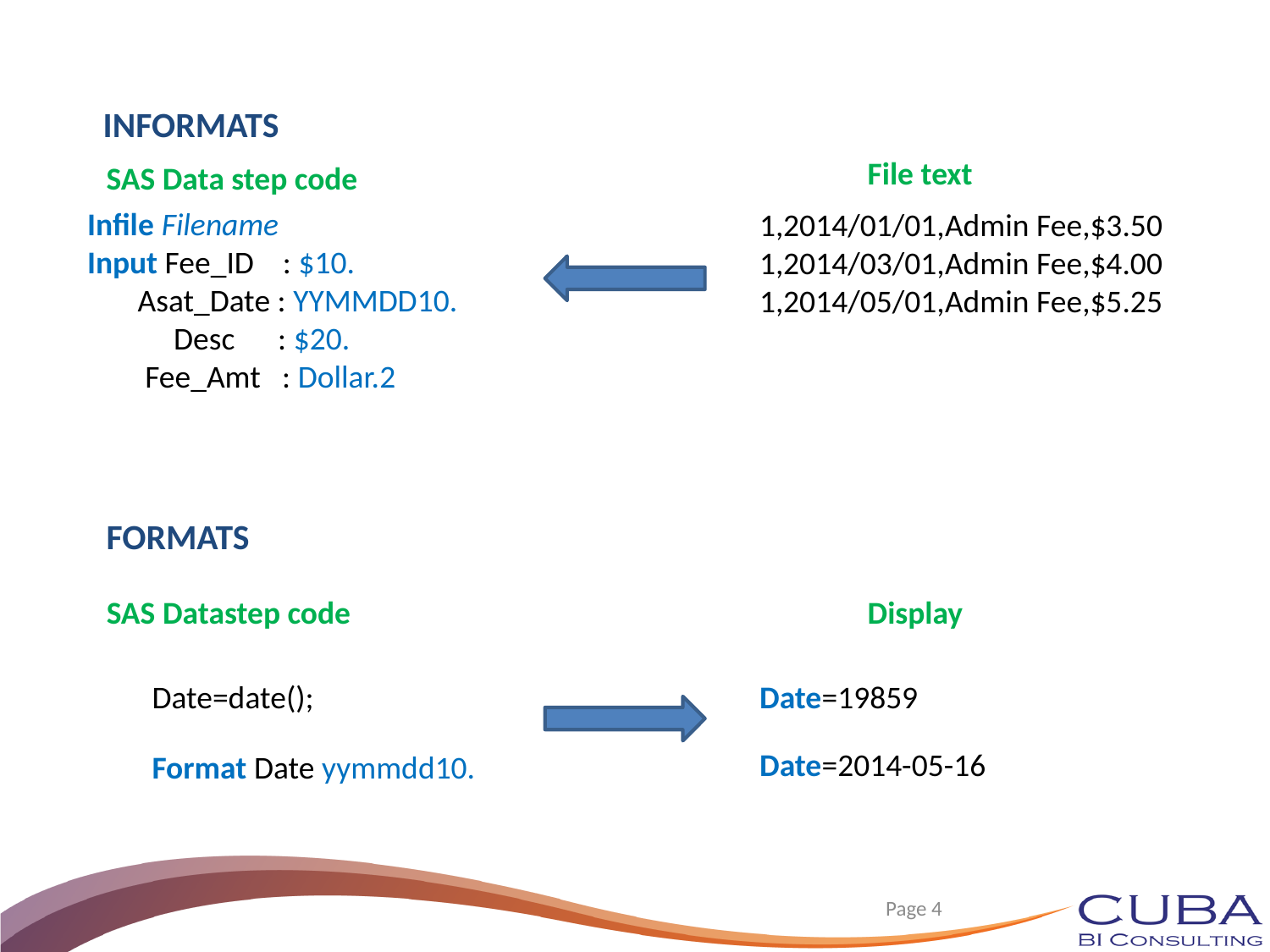

inFormats
File text
SAS Data step code
Infile Filename
Input Fee_ID    : $10.
       Asat_Date : YYMMDD10.
            Desc      : $20.
        Fee_Amt   : Dollar.2

1,2014/01/01,Admin Fee,$3.50
1,2014/03/01,Admin Fee,$4.00
1,2014/05/01,Admin Fee,$5.25
formats
SAS Datastep code
Display

Date=date();
Date=19859
Date=2014-05-16
Format Date yymmdd10.
  Page 4